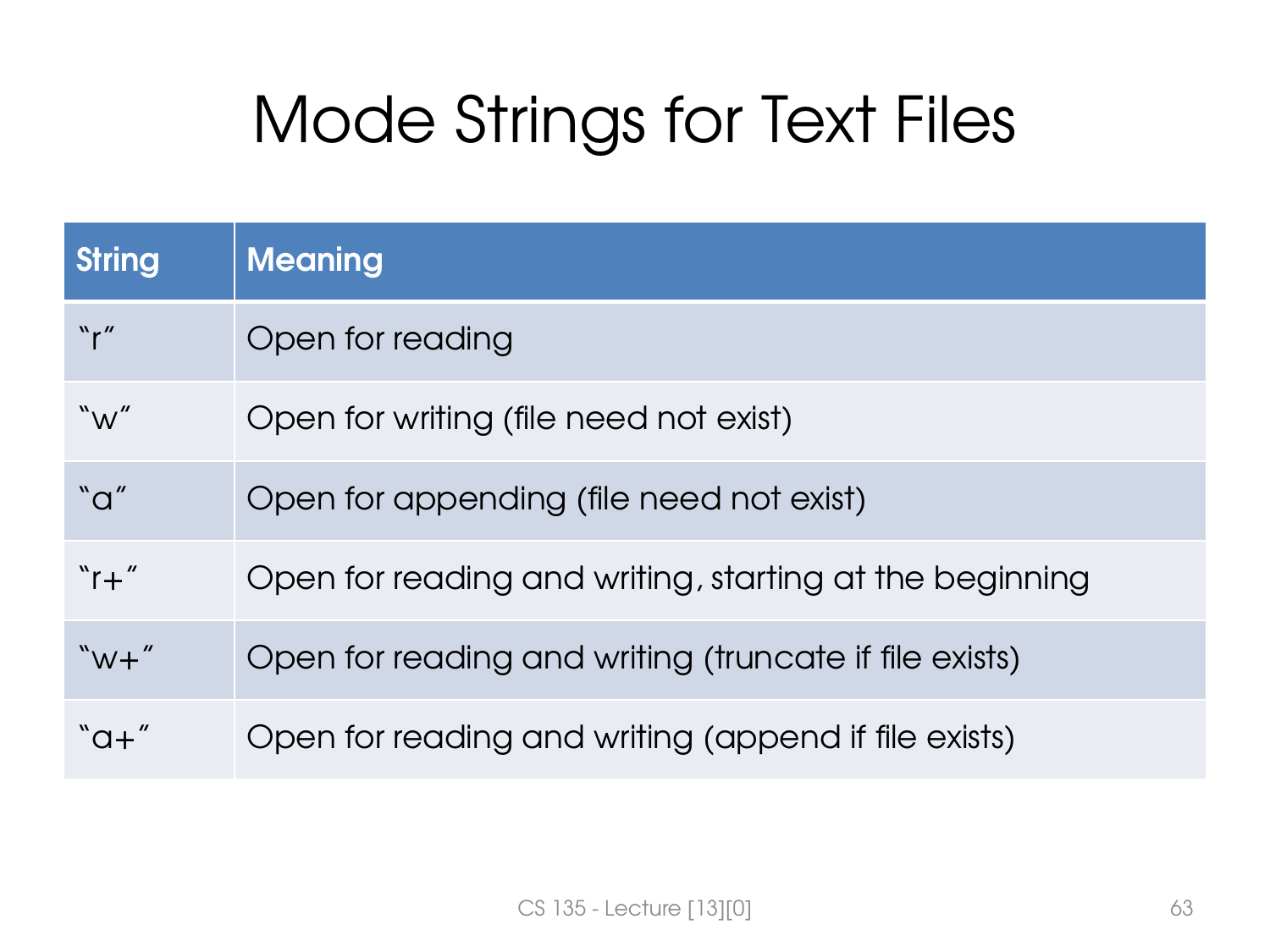

# Mode Strings for Text Files
| String | Meaning |
| --- | --- |
| “r” | Open for reading |
| “w” | Open for writing (file need not exist) |
| “a” | Open for appending (file need not exist) |
| “r+” | Open for reading and writing, starting at the beginning |
| “w+” | Open for reading and writing (truncate if file exists) |
| “a+” | Open for reading and writing (append if file exists) |
CS 135 - Lecture [13][0]
63